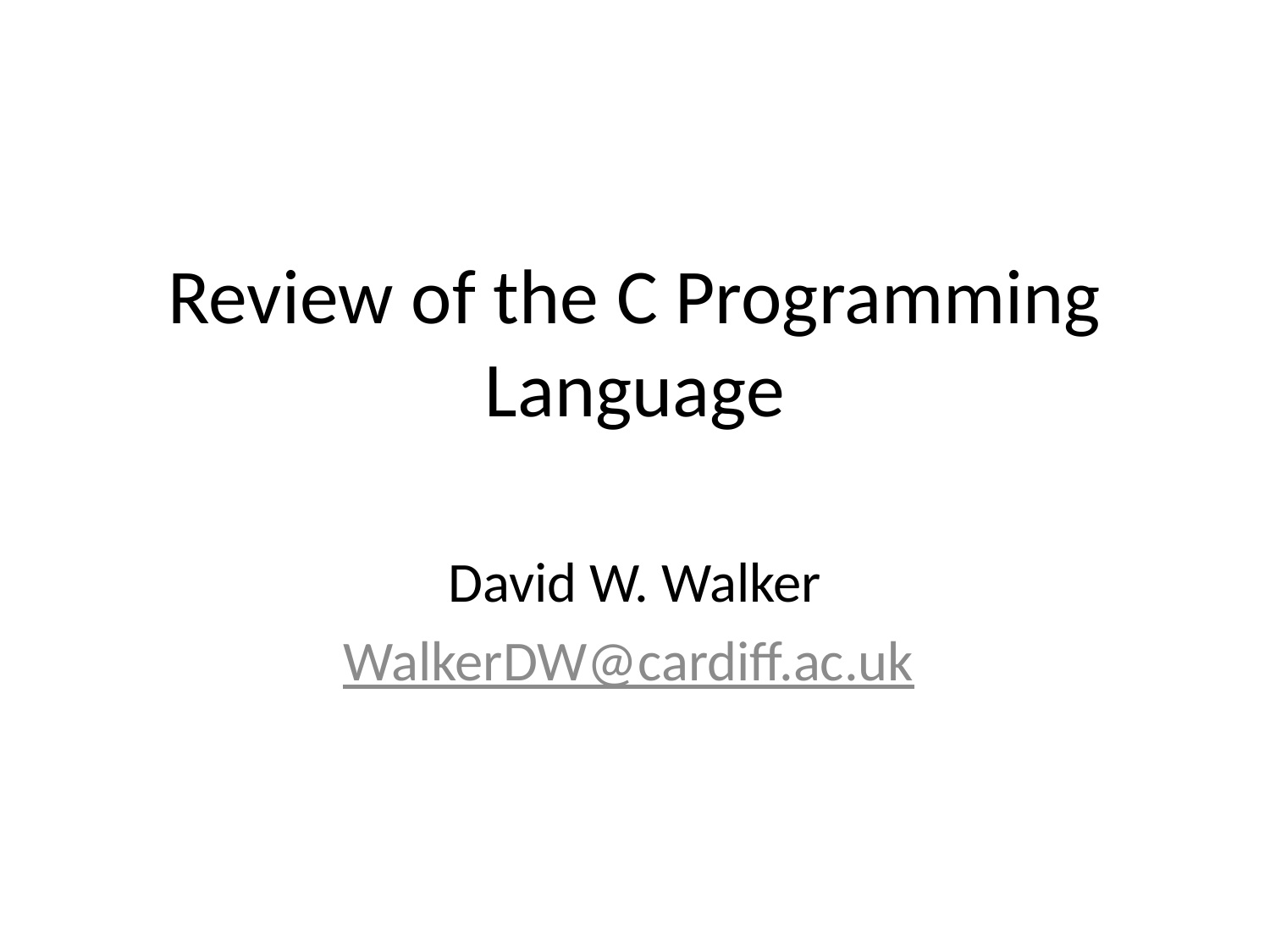

# Review of the C Programming Language
David W. Walker
WalkerDW@cardiff.ac.uk